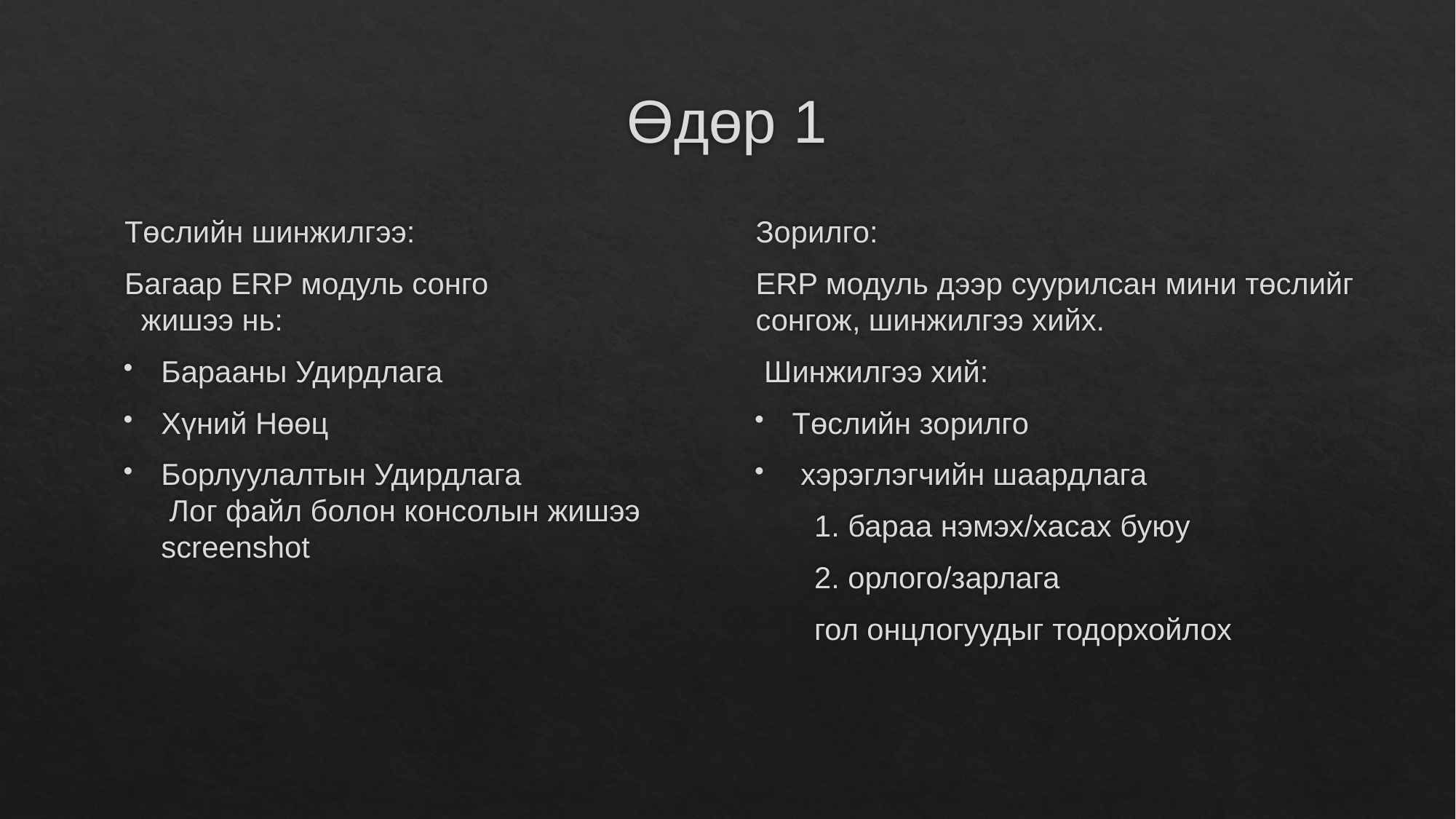

# Өдөр 1
Төслийн шинжилгээ:
Багаар ERP модуль сонго
  жишээ нь:
Барааны Удирдлага
Хүний Нөөц
Борлуулалтын Удирдлага
 Лог файл болон консолын жишээ screenshot

Зорилго:
ERP модуль дээр суурилсан мини төслийг сонгож, шинжилгээ хийх.
 Шинжилгээ хий:
Төслийн зорилго
 хэрэглэгчийн шаардлага
       1. бараа нэмэх/хасах буюу
       2. орлого/зарлага
       гол онцлогуудыг тодорхойлох